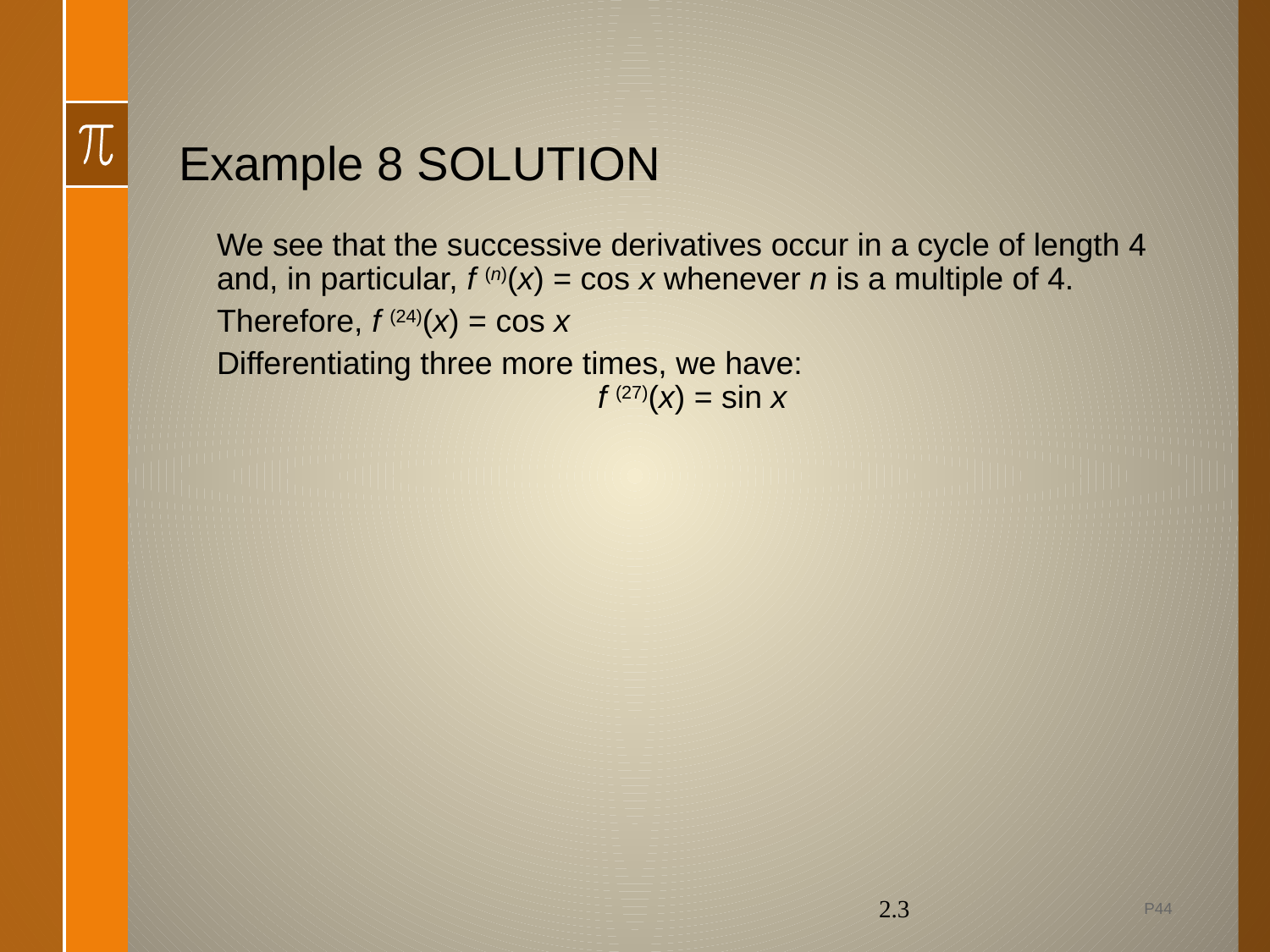

# Example 8 SOLUTION
We see that the successive derivatives occur in a cycle of length 4 and, in particular, f (n)(x) = cos x whenever n is a multiple of 4.
Therefore, f (24)(x) = cos x
Differentiating three more times, we have:
			f (27)(x) = sin x
P44
2.3